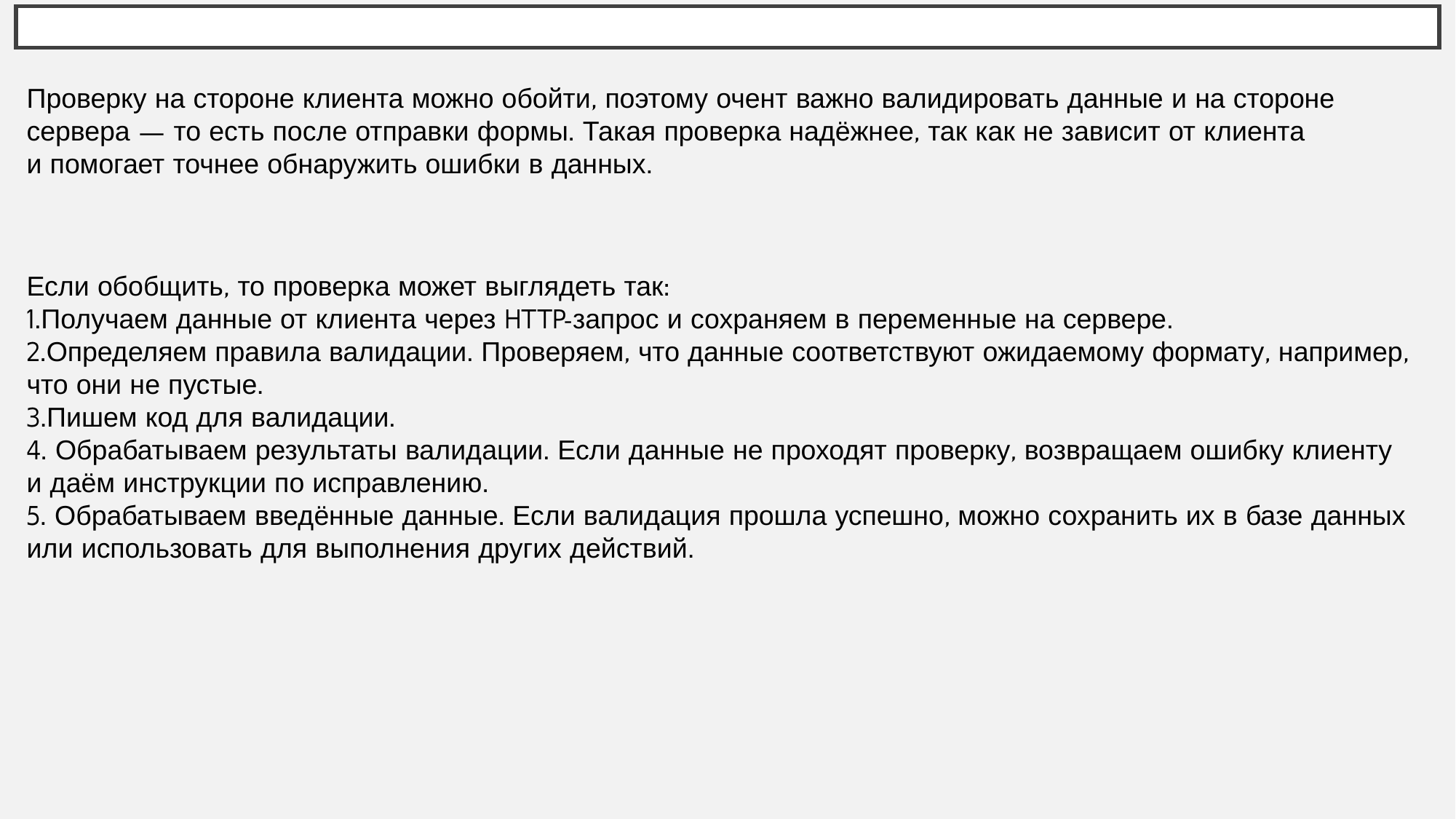

# Валидация на стороне сервера
Проверку на стороне клиента можно обойти, поэтому очент важно валидировать данные и на стороне сервера — то есть после отправки формы. Такая проверка надёжнее, так как не зависит от клиента и помогает точнее обнаружить ошибки в данных.
Если обобщить, то проверка может выглядеть так:
Получаем данные от клиента через HTTP-запрос и сохраняем в переменные на сервере.
Определяем правила валидации. Проверяем, что данные соответствуют ожидаемому формату, например, что они не пустые.
Пишем код для валидации.
 Обрабатываем результаты валидации. Если данные не проходят проверку, возвращаем ошибку клиенту и даём инструкции по исправлению.
 Обрабатываем введённые данные. Если валидация прошла успешно, можно сохранить их в базе данных или использовать для выполнения других действий.